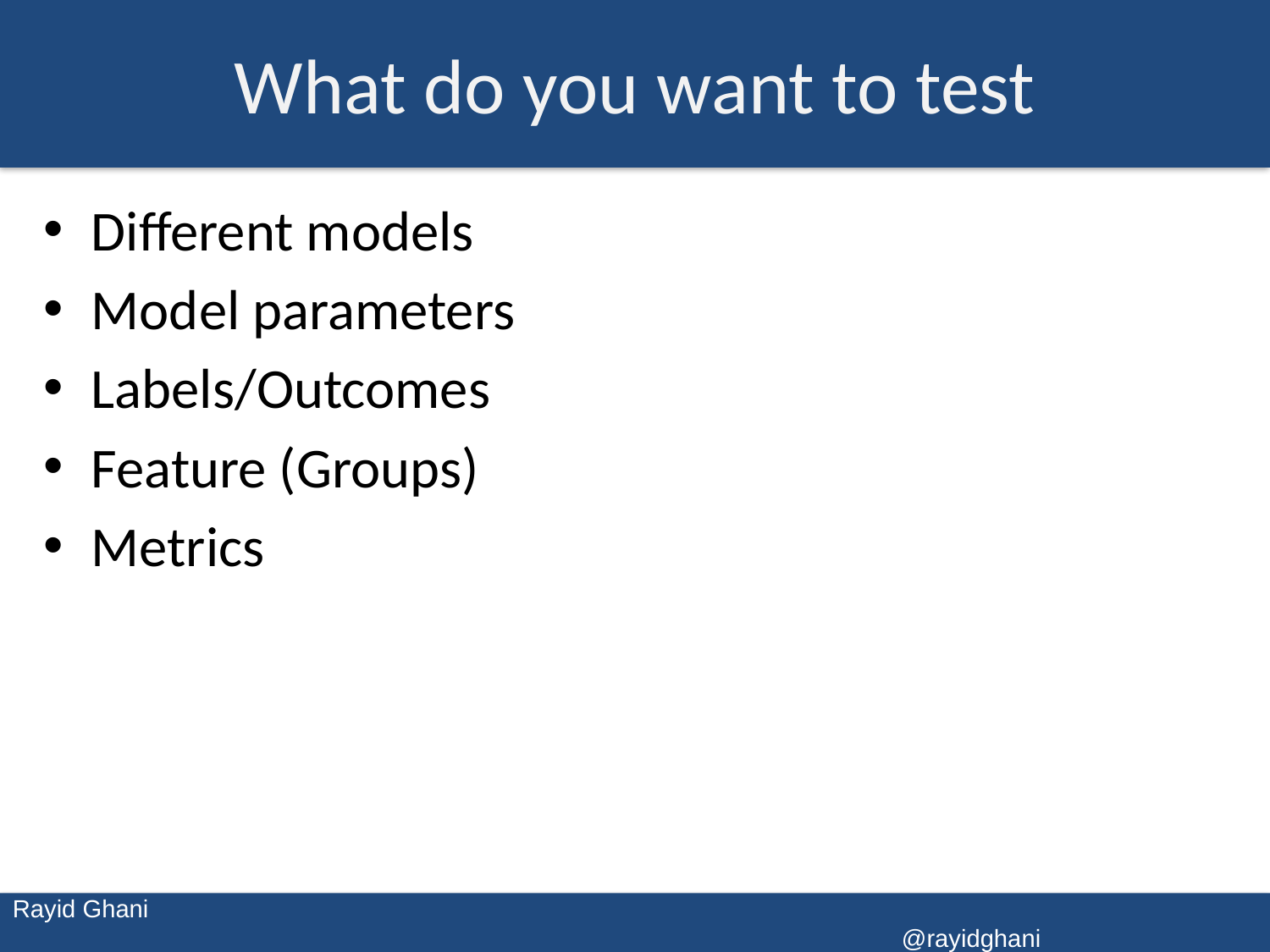

# What do you want to test
Different models
Model parameters
Labels/Outcomes
Feature (Groups)
Metrics